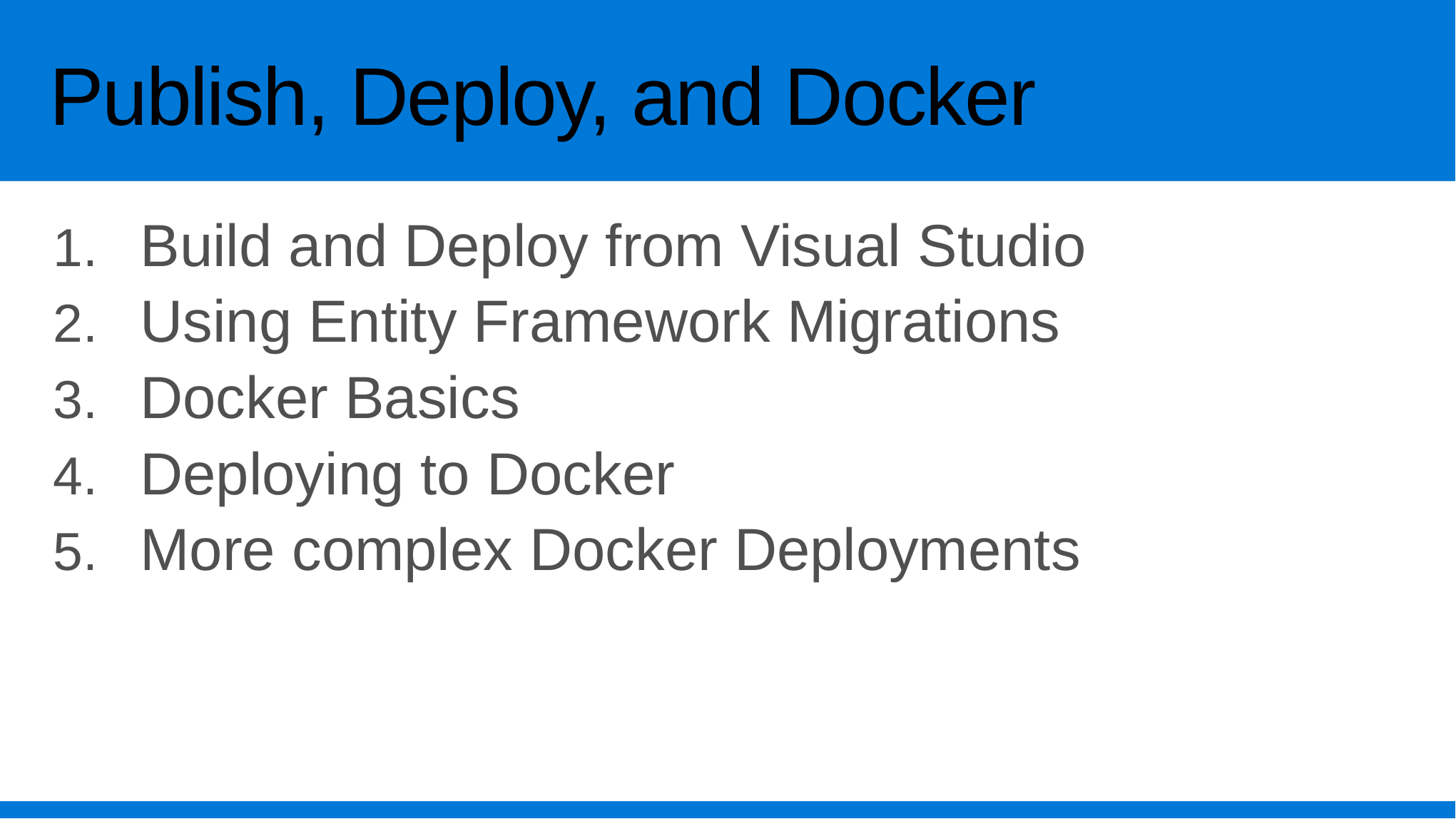

# Publish, Deploy, and Docker

Build and Deploy from Visual Studio
Using Entity Framework Migrations
Docker Basics
Deploying to Docker
More complex Docker Deployments